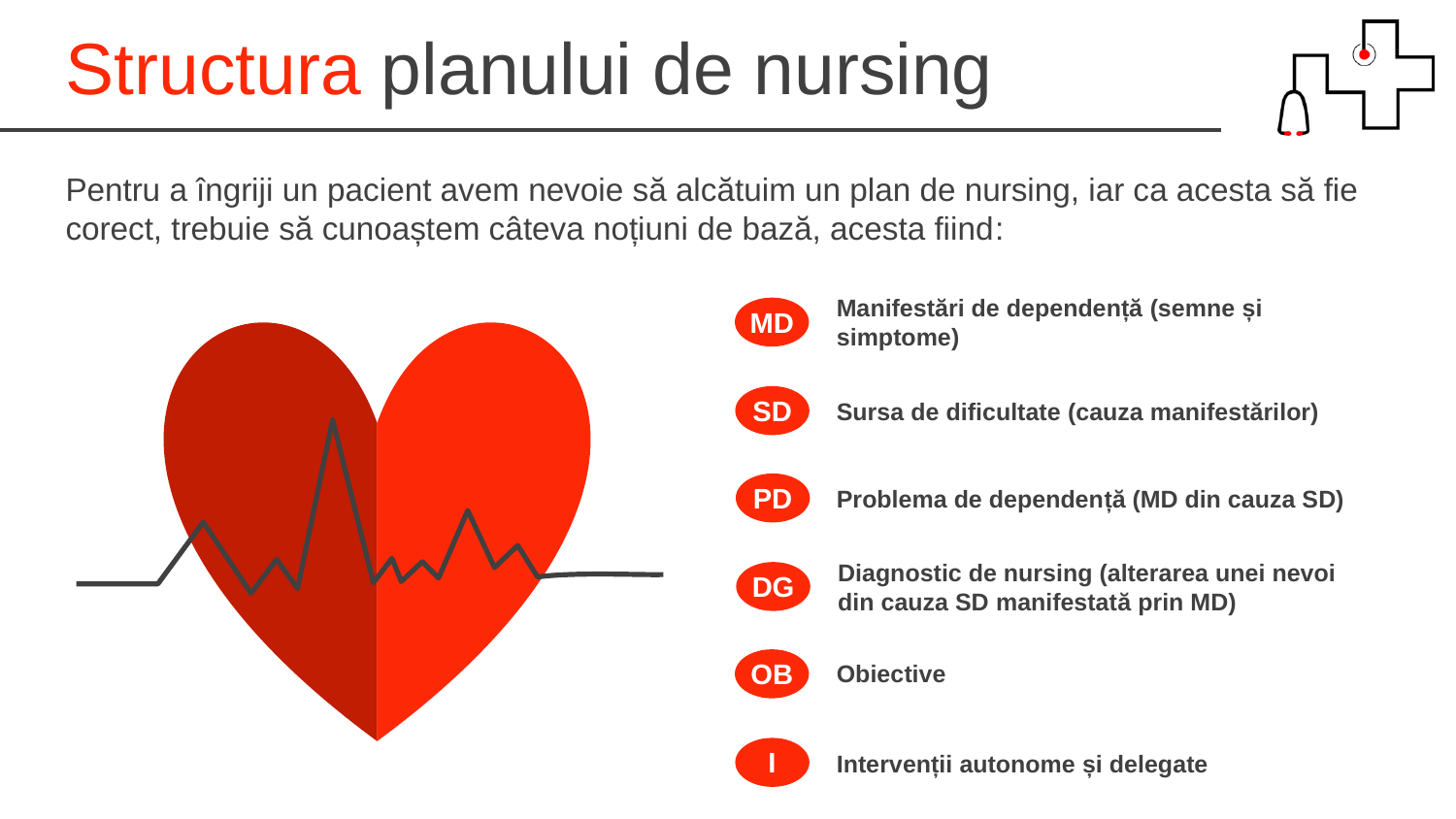

Structura planului de nursing
Pentru a îngriji un pacient avem nevoie să alcătuim un plan de nursing, iar ca acesta să fie corect, trebuie să cunoaștem câteva noțiuni de bază, acesta fiind:
Manifestări de dependență (semne și simptome)
MD

SD

Sursa de dificultate (cauza manifestărilor)

PD

Problema de dependență (MD din cauza SD)
Diagnostic de nursing (alterarea unei nevoi din cauza SD manifestată prin MD)
DG

OB

Obiective
I

Intervenții autonome și delegate